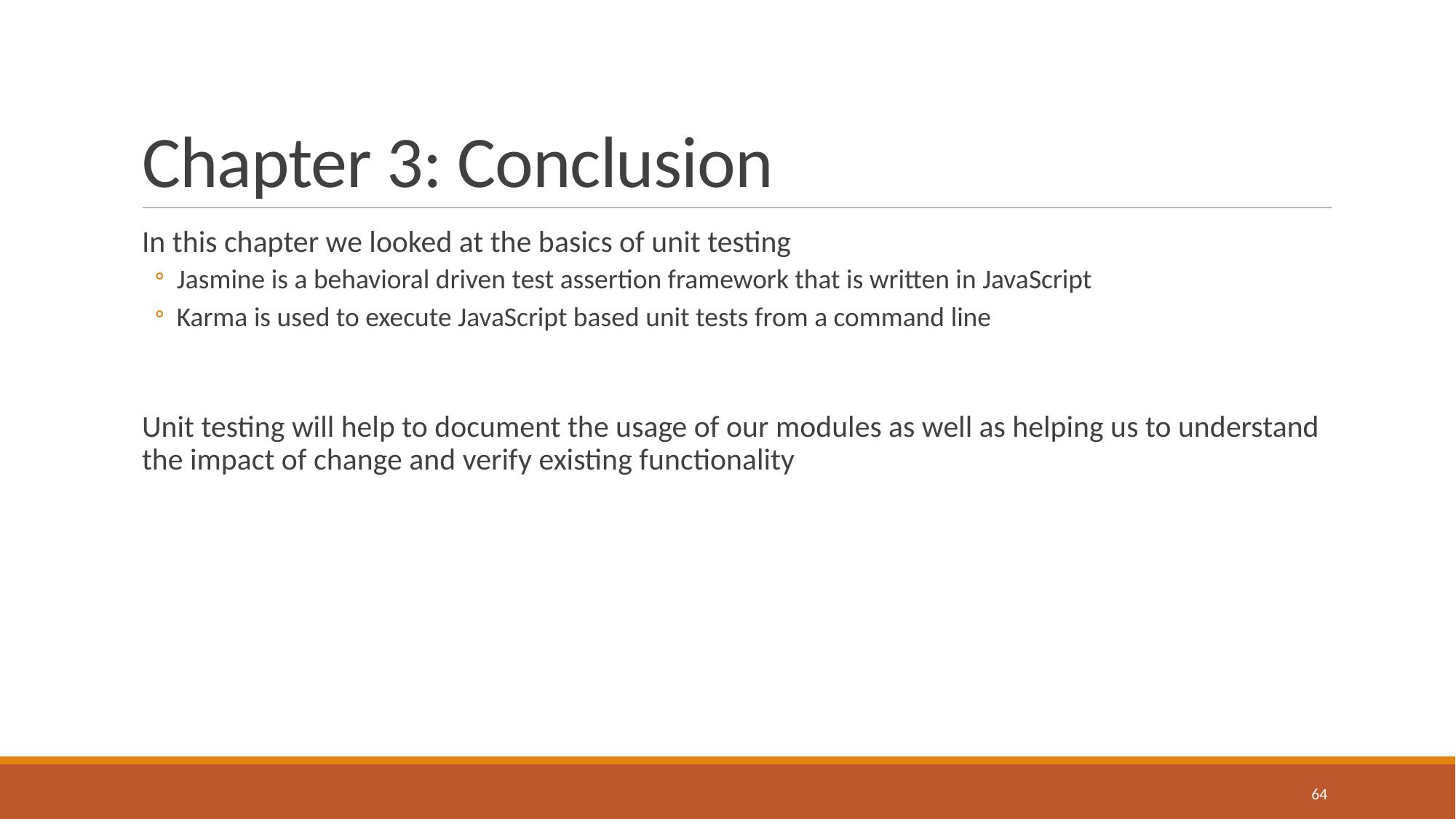

# Chapter 3: Conclusion
In this chapter we looked at the basics of unit testing
Jasmine is a behavioral driven test assertion framework that is written in JavaScript
Karma is used to execute JavaScript based unit tests from a command line

Unit testing will help to document the usage of our modules as well as helping us to understand the impact of change and verify existing functionality
64